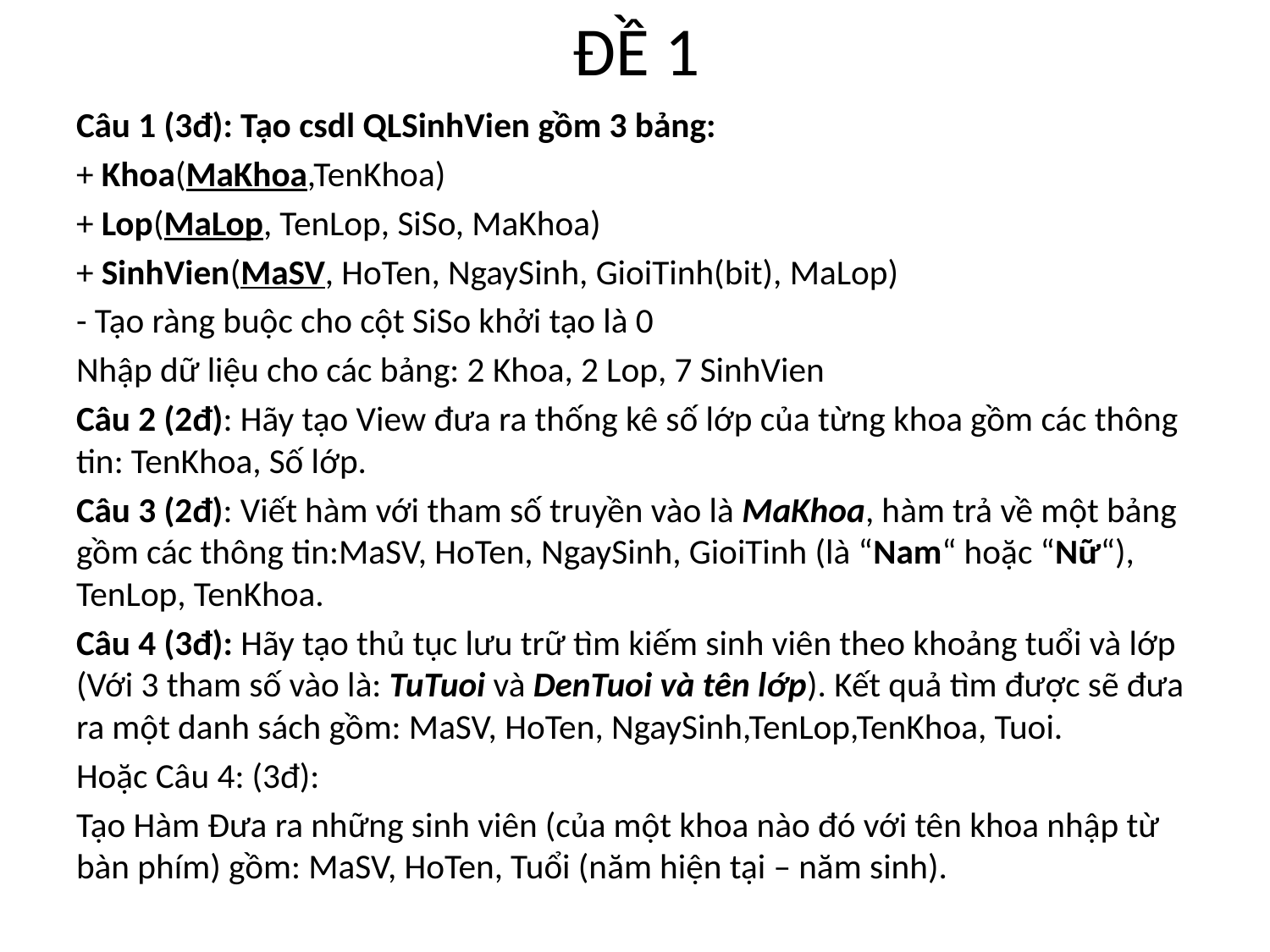

# ĐỀ 1
Câu 1 (3đ): Tạo csdl QLSinhVien gồm 3 bảng:
+ Khoa(MaKhoa,TenKhoa)
+ Lop(MaLop, TenLop, SiSo, MaKhoa)
+ SinhVien(MaSV, HoTen, NgaySinh, GioiTinh(bit), MaLop)
- Tạo ràng buộc cho cột SiSo khởi tạo là 0
Nhập dữ liệu cho các bảng: 2 Khoa, 2 Lop, 7 SinhVien
Câu 2 (2đ): Hãy tạo View đưa ra thống kê số lớp của từng khoa gồm các thông tin: TenKhoa, Số lớp.
Câu 3 (2đ): Viết hàm với tham số truyền vào là MaKhoa, hàm trả về một bảng gồm các thông tin:MaSV, HoTen, NgaySinh, GioiTinh (là “Nam“ hoặc “Nữ“), TenLop, TenKhoa.
Câu 4 (3đ): Hãy tạo thủ tục lưu trữ tìm kiếm sinh viên theo khoảng tuổi và lớp (Với 3 tham số vào là: TuTuoi và DenTuoi và tên lớp). Kết quả tìm được sẽ đưa ra một danh sách gồm: MaSV, HoTen, NgaySinh,TenLop,TenKhoa, Tuoi.
Hoặc Câu 4: (3đ):
Tạo Hàm Đưa ra những sinh viên (của một khoa nào đó với tên khoa nhập từ bàn phím) gồm: MaSV, HoTen, Tuổi (năm hiện tại – năm sinh).